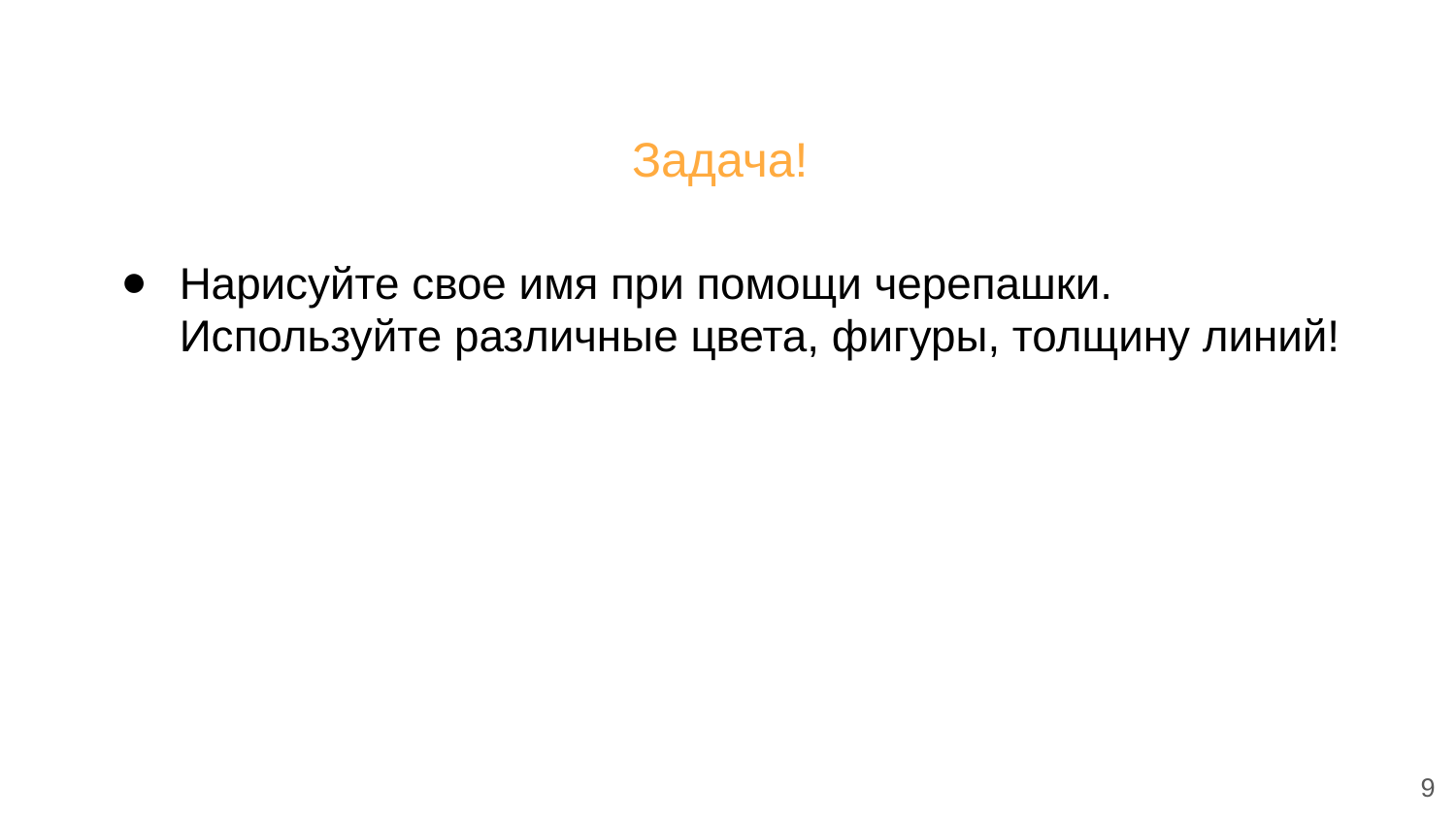

Задача!
Нарисуйте свое имя при помощи черепашки. Используйте различные цвета, фигуры, толщину линий!
9